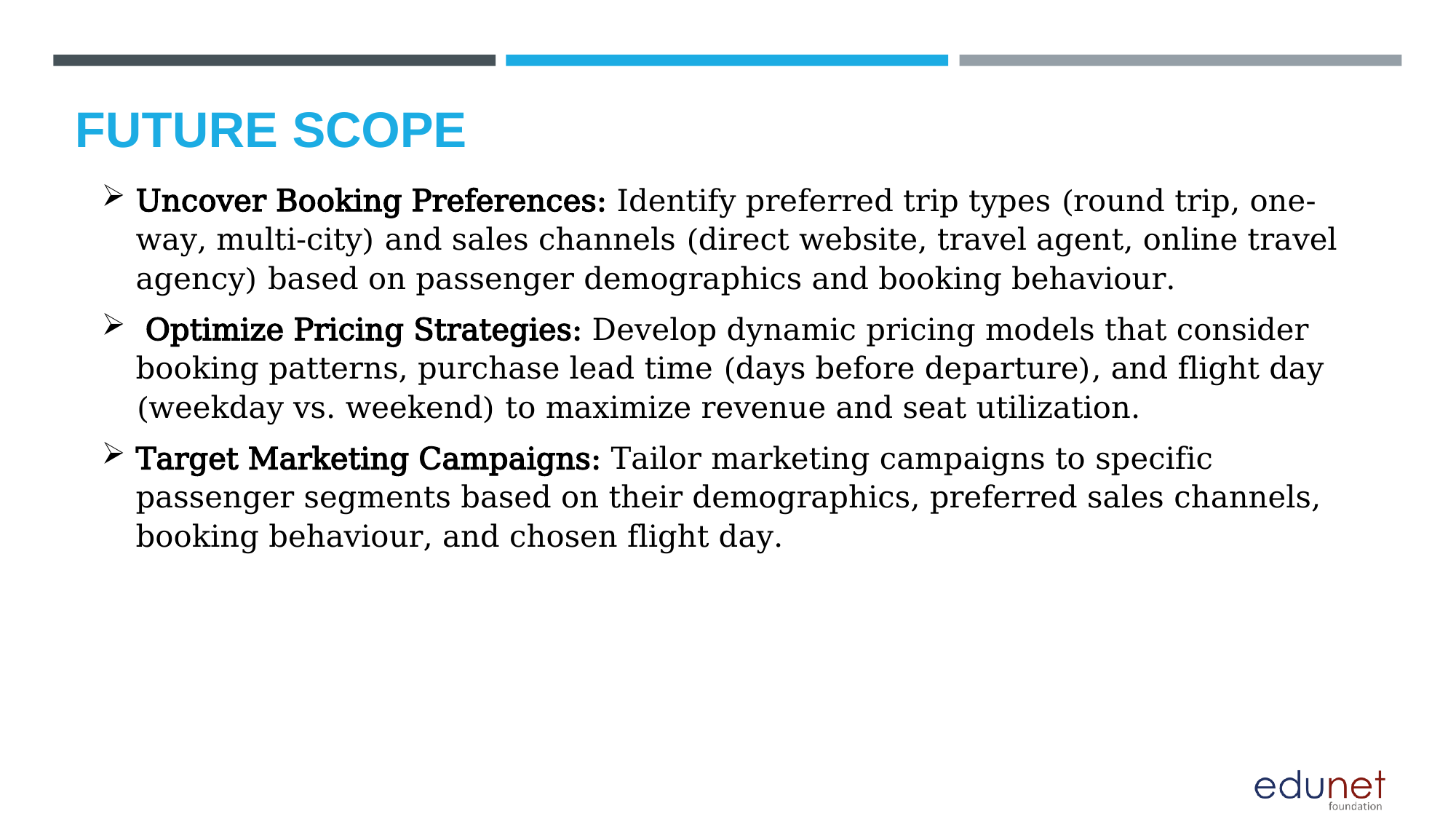

# FUTURE SCOPE
Uncover Booking Preferences: Identify preferred trip types (round trip, one-way, multi-city) and sales channels (direct website, travel agent, online travel agency) based on passenger demographics and booking behaviour.
 Optimize Pricing Strategies: Develop dynamic pricing models that consider booking patterns, purchase lead time (days before departure), and flight day (weekday vs. weekend) to maximize revenue and seat utilization.
Target Marketing Campaigns: Tailor marketing campaigns to specific passenger segments based on their demographics, preferred sales channels, booking behaviour, and chosen flight day.